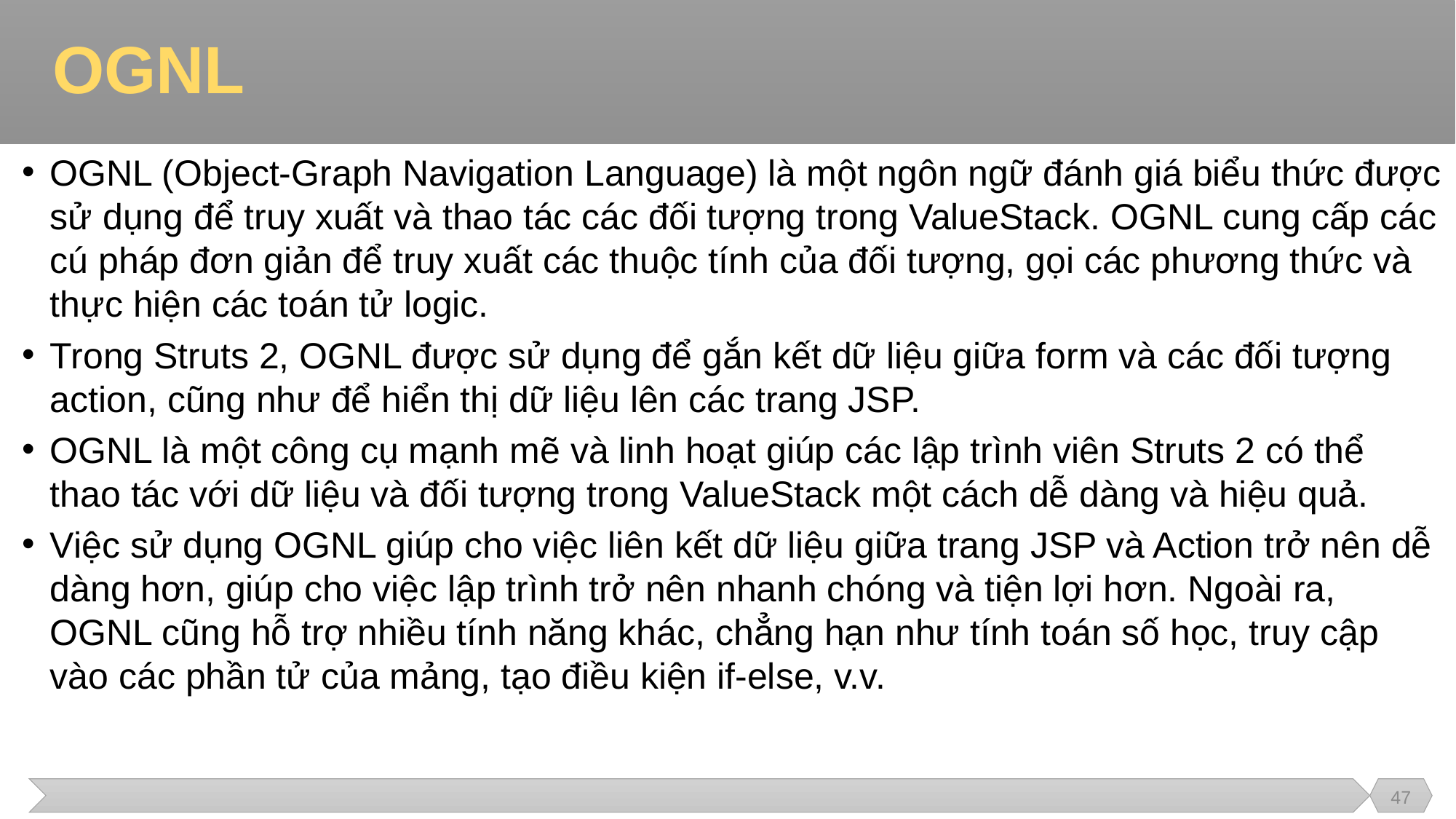

# OGNL
OGNL (Object-Graph Navigation Language) là một ngôn ngữ đánh giá biểu thức được sử dụng để truy xuất và thao tác các đối tượng trong ValueStack. OGNL cung cấp các cú pháp đơn giản để truy xuất các thuộc tính của đối tượng, gọi các phương thức và thực hiện các toán tử logic.
Trong Struts 2, OGNL được sử dụng để gắn kết dữ liệu giữa form và các đối tượng action, cũng như để hiển thị dữ liệu lên các trang JSP.
OGNL là một công cụ mạnh mẽ và linh hoạt giúp các lập trình viên Struts 2 có thể thao tác với dữ liệu và đối tượng trong ValueStack một cách dễ dàng và hiệu quả.
Việc sử dụng OGNL giúp cho việc liên kết dữ liệu giữa trang JSP và Action trở nên dễ dàng hơn, giúp cho việc lập trình trở nên nhanh chóng và tiện lợi hơn. Ngoài ra, OGNL cũng hỗ trợ nhiều tính năng khác, chẳng hạn như tính toán số học, truy cập vào các phần tử của mảng, tạo điều kiện if-else, v.v.
47